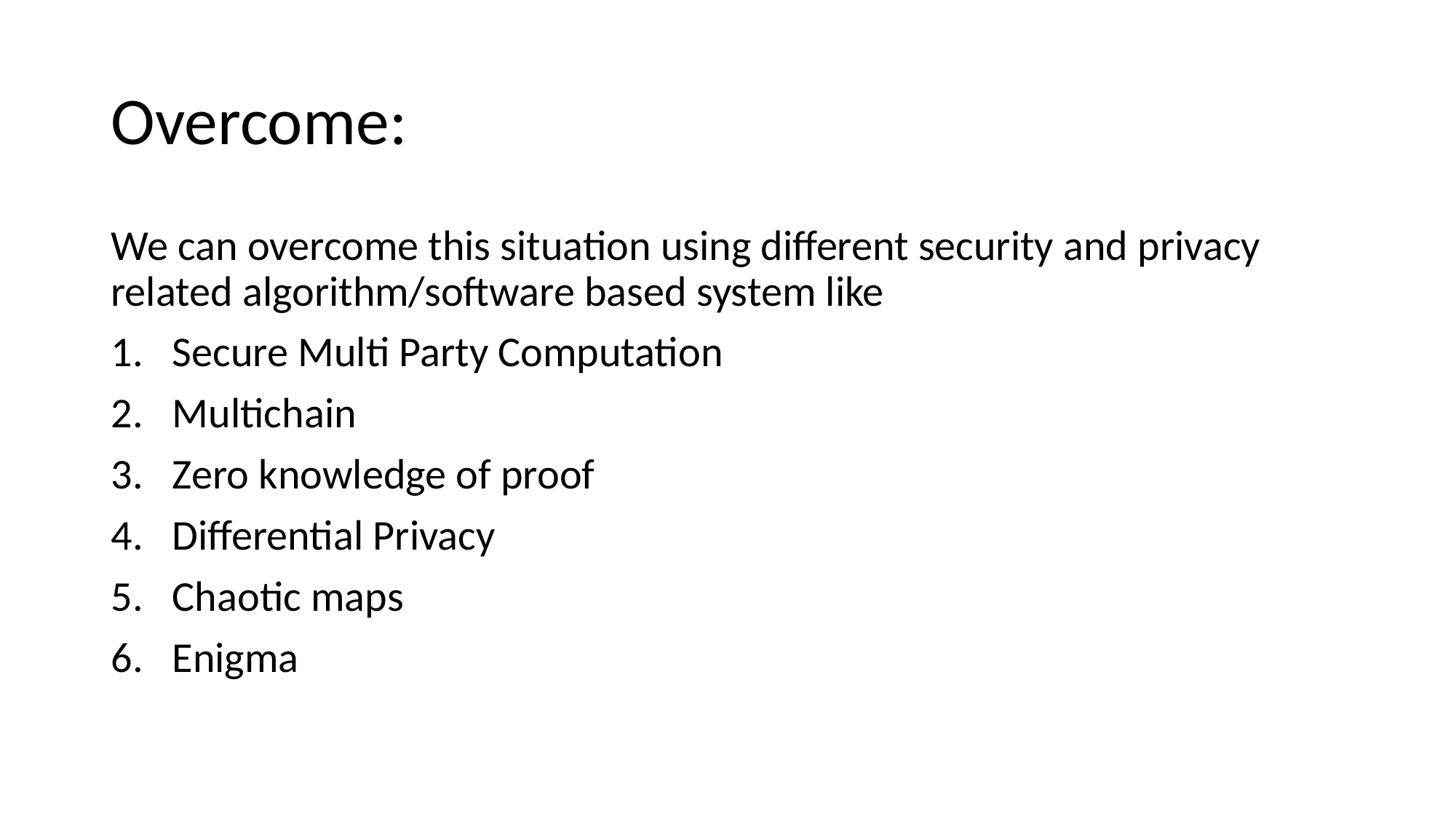

# Overcome:
We can overcome this situation using different security and privacy related algorithm/software based system like
Secure Multi Party Computation
Multichain
Zero knowledge of proof
Differential Privacy
Chaotic maps
Enigma